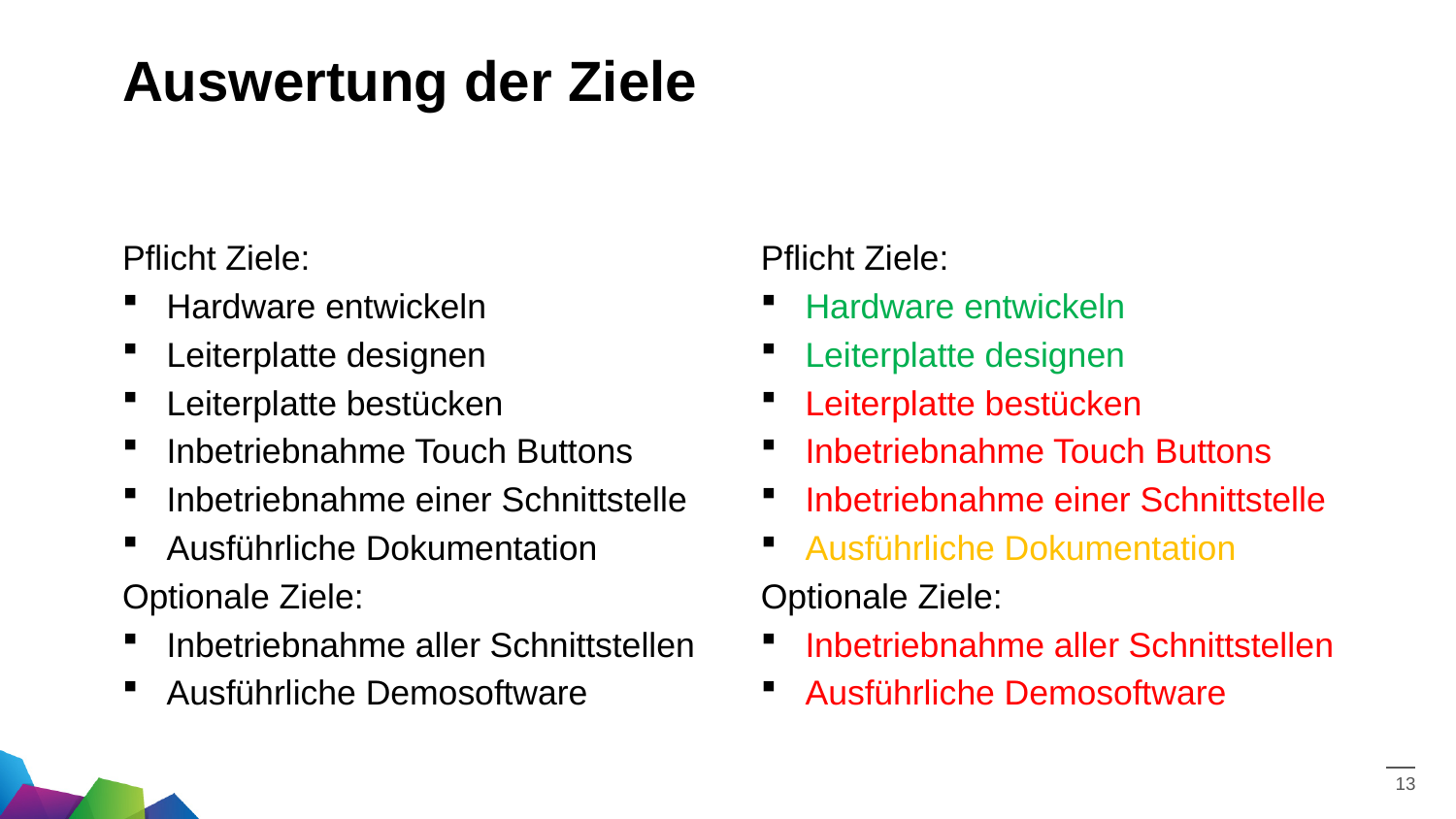

# Auswertung der Ziele
Pflicht Ziele:
Hardware entwickeln
Leiterplatte designen
Leiterplatte bestücken
Inbetriebnahme Touch Buttons
Inbetriebnahme einer Schnittstelle
Ausführliche Dokumentation
Optionale Ziele:
Inbetriebnahme aller Schnittstellen
Ausführliche Demosoftware
Pflicht Ziele:
Hardware entwickeln
Leiterplatte designen
Leiterplatte bestücken
Inbetriebnahme Touch Buttons
Inbetriebnahme einer Schnittstelle
Ausführliche Dokumentation
Optionale Ziele:
Inbetriebnahme aller Schnittstellen
Ausführliche Demosoftware